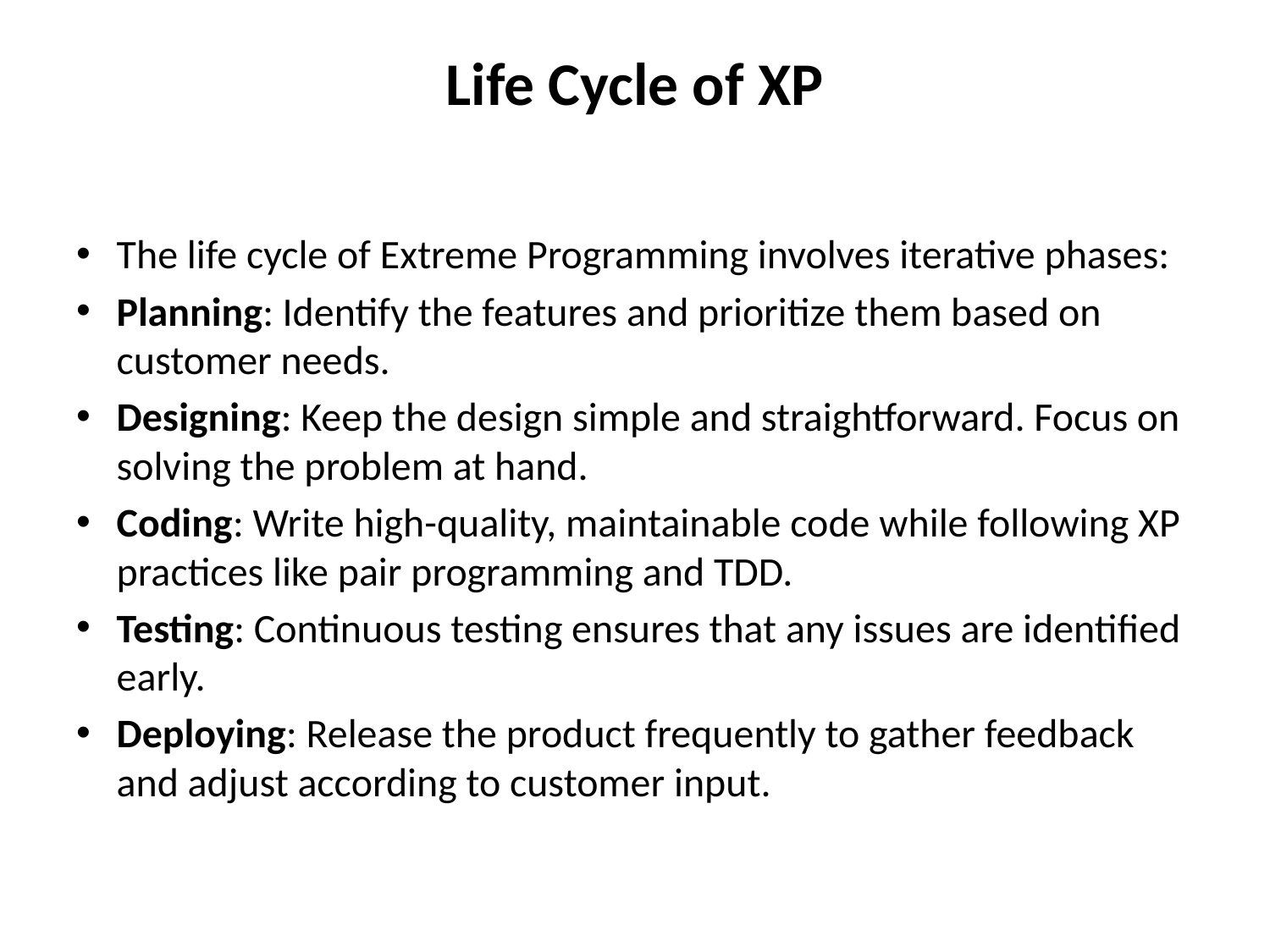

# Life Cycle of XP
The life cycle of Extreme Programming involves iterative phases:
Planning: Identify the features and prioritize them based on customer needs.
Designing: Keep the design simple and straightforward. Focus on solving the problem at hand.
Coding: Write high-quality, maintainable code while following XP practices like pair programming and TDD.
Testing: Continuous testing ensures that any issues are identified early.
Deploying: Release the product frequently to gather feedback and adjust according to customer input.